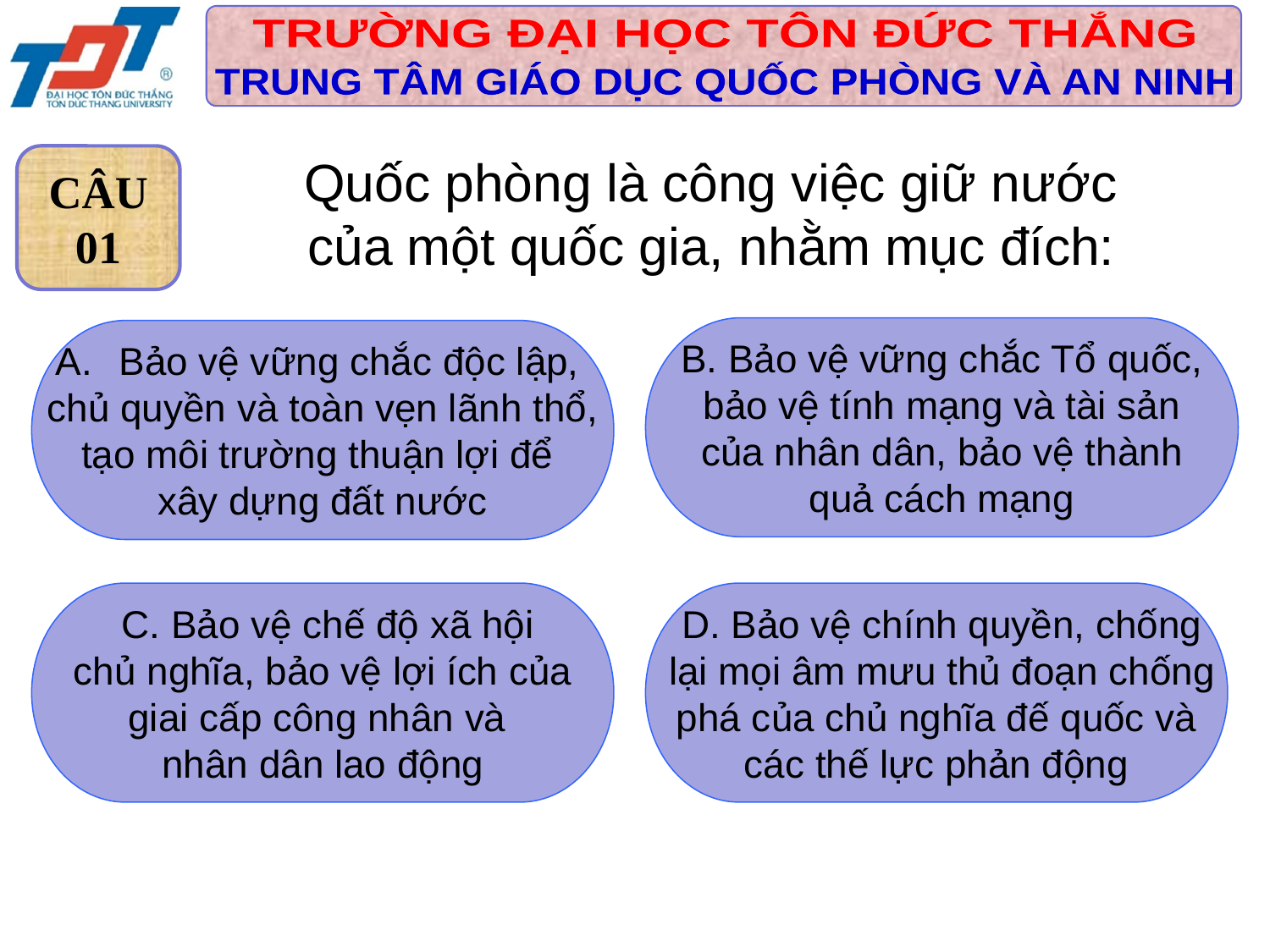

Quốc phòng là công việc giữ nước
của một quốc gia, nhằm mục đích:
CÂU
01
 B. Bảo vệ vững chắc Tổ quốc,
bảo vệ tính mạng và tài sản
 của nhân dân, bảo vệ thành
quả cách mạng
Bảo vệ vững chắc độc lập,
chủ quyền và toàn vẹn lãnh thổ,
tạo môi trường thuận lợi để
xây dựng đất nước
 C. Bảo vệ chế độ xã hội
 chủ nghĩa, bảo vệ lợi ích của
giai cấp công nhân và
nhân dân lao động
 D. Bảo vệ chính quyền, chống
 lại mọi âm mưu thủ đoạn chống
 phá của chủ nghĩa đế quốc và
các thế lực phản động